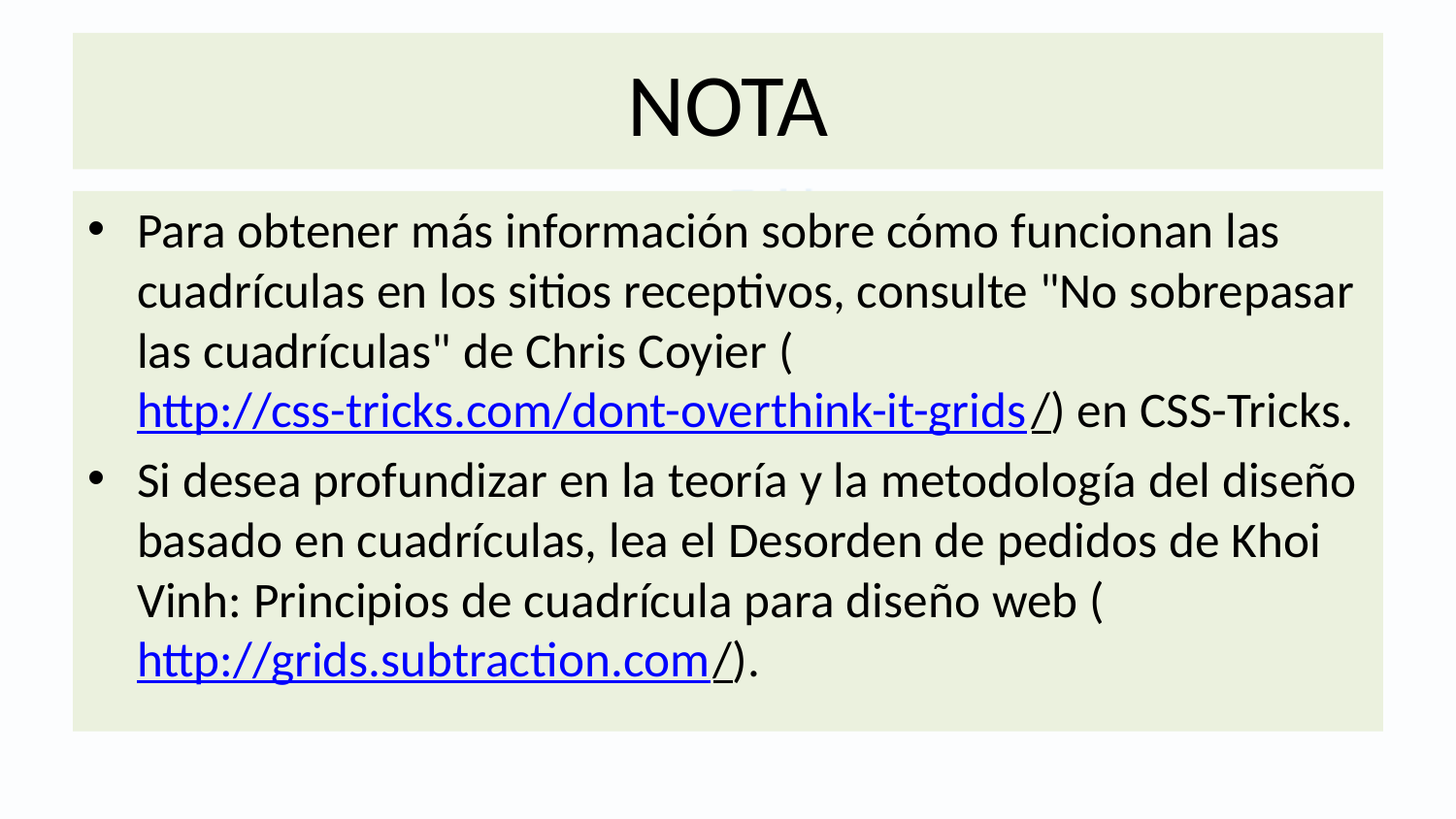

# NOTA
Para obtener más información sobre cómo funcionan las cuadrículas en los sitios receptivos, consulte "No sobrepasar las cuadrículas" de Chris Coyier (http://css-tricks.com/dont-overthink-it-grids/) en CSS-Tricks.
Si desea profundizar en la teoría y la metodología del diseño basado en cuadrículas, lea el Desorden de pedidos de Khoi Vinh: Principios de cuadrícula para diseño web (http://grids.subtraction.com/).